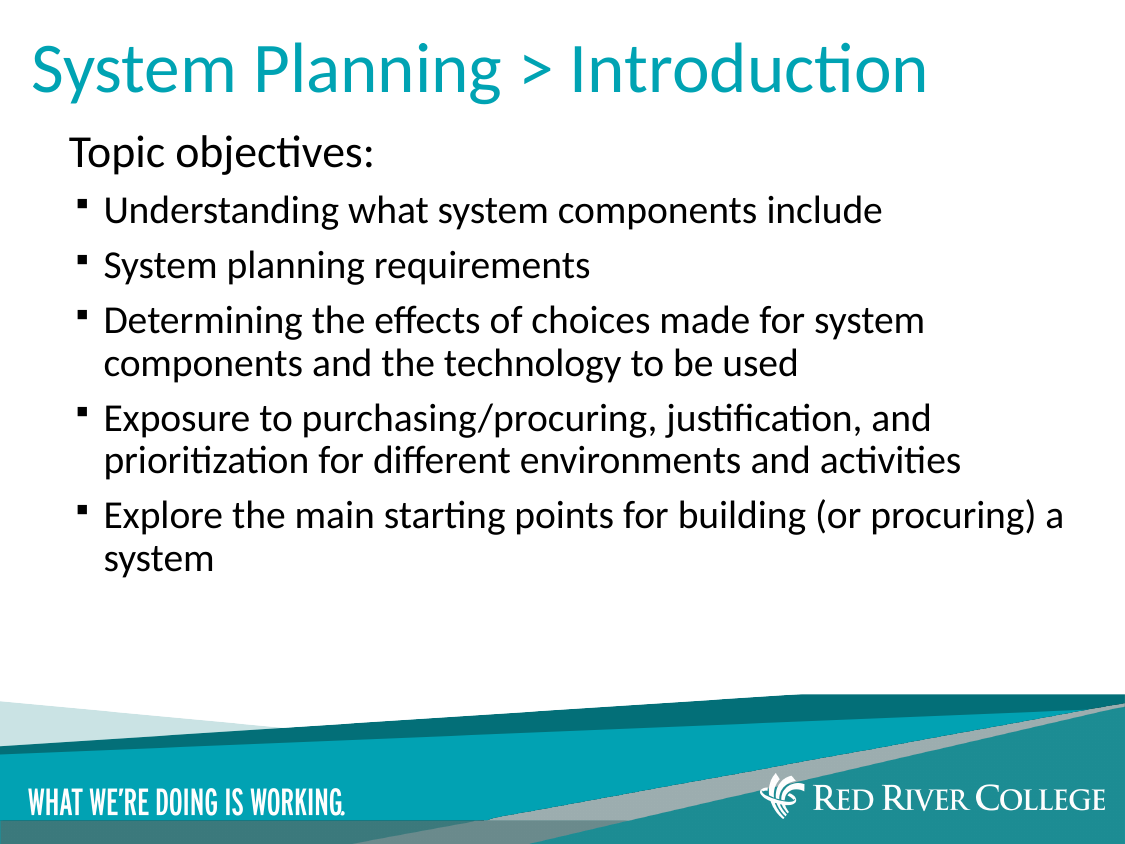

# System Planning > Introduction
Topic objectives:
Understanding what system components include
System planning requirements
Determining the effects of choices made for system components and the technology to be used
Exposure to purchasing/procuring, justification, and prioritization for different environments and activities
Explore the main starting points for building (or procuring) a system